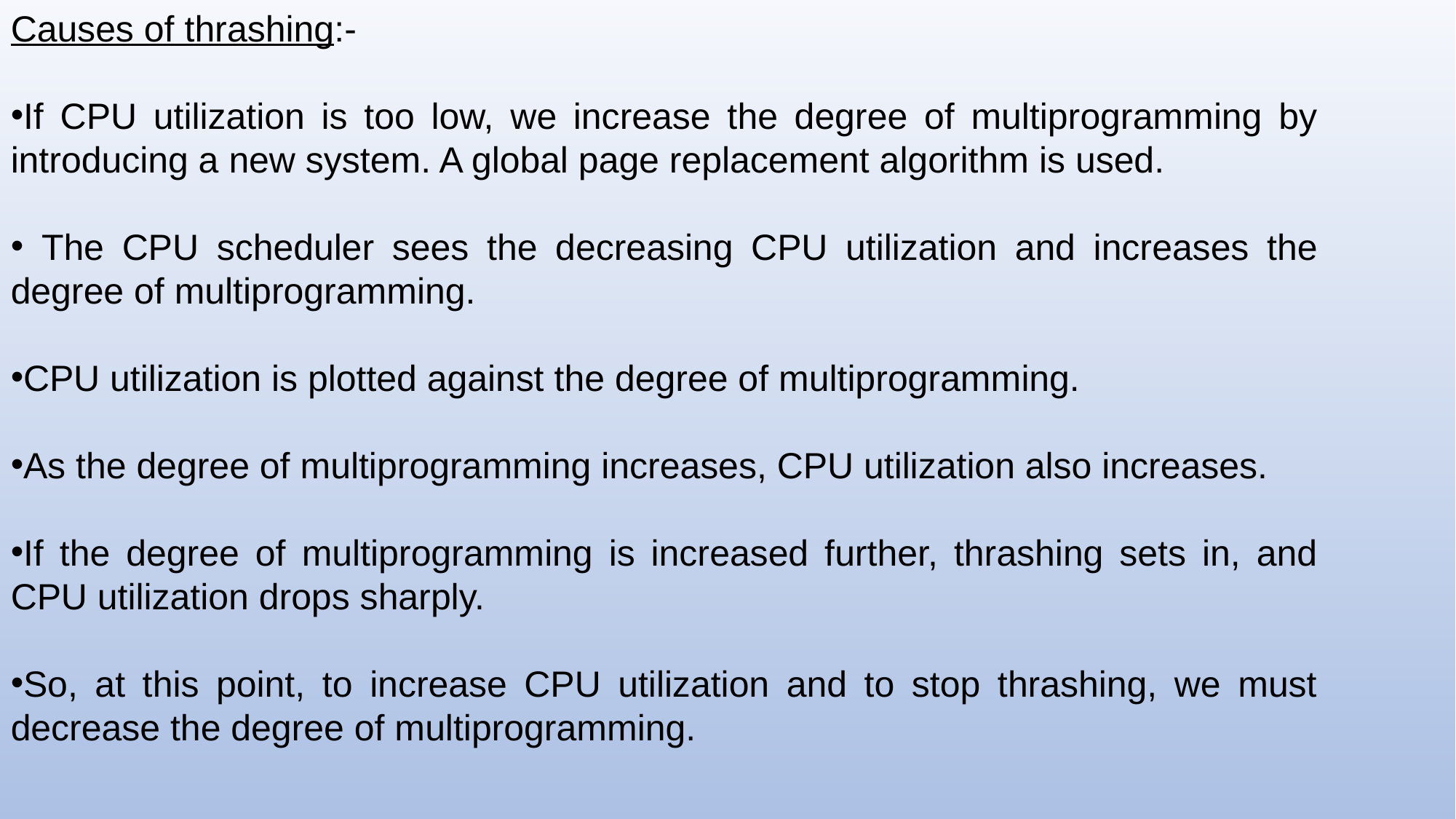

Causes of thrashing:-

If CPU utilization is too low, we increase the degree of multiprogramming by introducing a new system. A global page replacement algorithm is used.

 The CPU scheduler sees the decreasing CPU utilization and increases the degree of multiprogramming.

CPU utilization is plotted against the degree of multiprogramming.

As the degree of multiprogramming increases, CPU utilization also increases.

If the degree of multiprogramming is increased further, thrashing sets in, and CPU utilization drops sharply.

So, at this point, to increase CPU utilization and to stop thrashing, we must decrease the degree of multiprogramming.